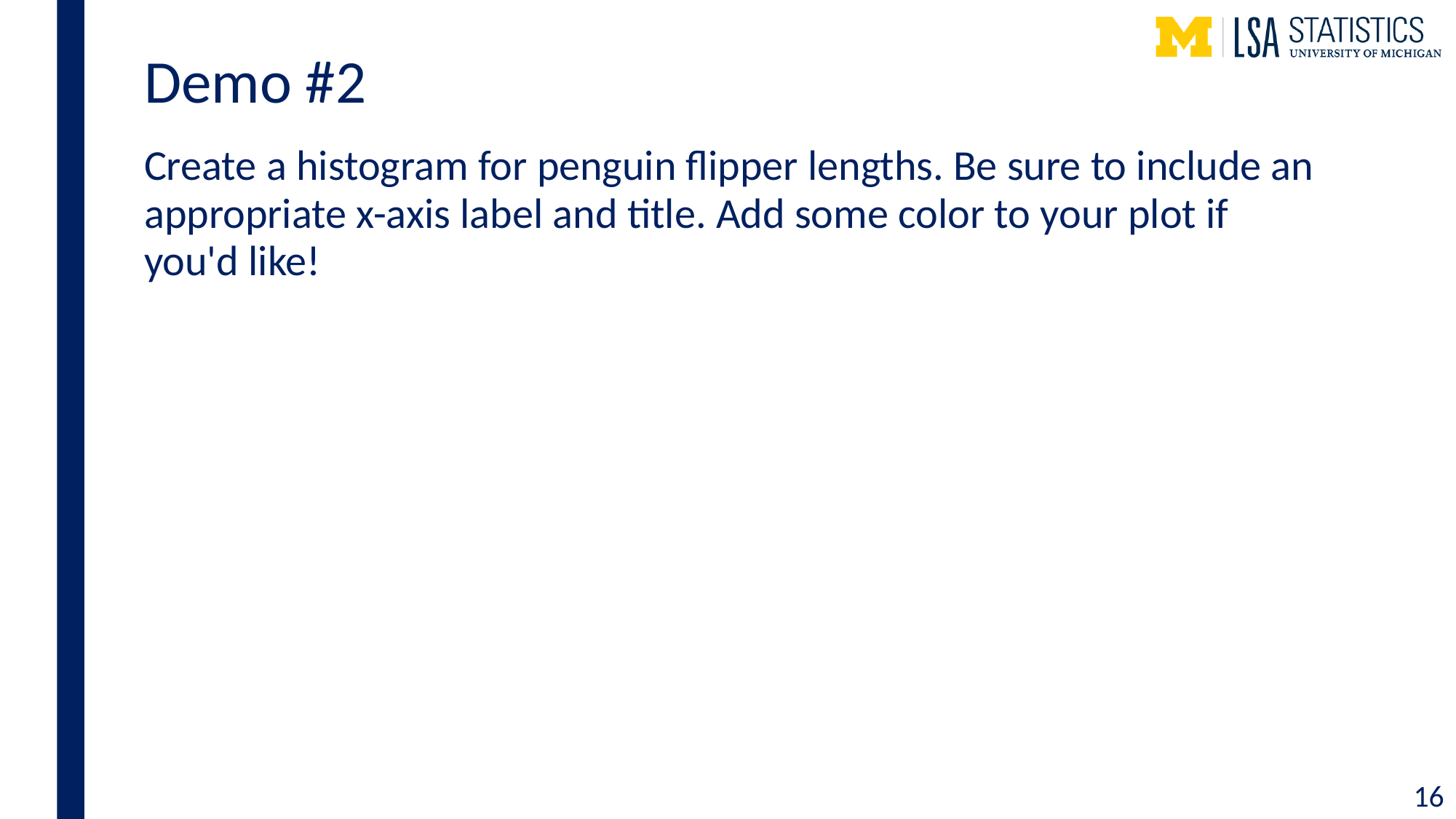

# Demo #2
Create a histogram for penguin flipper lengths. Be sure to include an appropriate x-axis label and title. Add some color to your plot if you'd like!
16